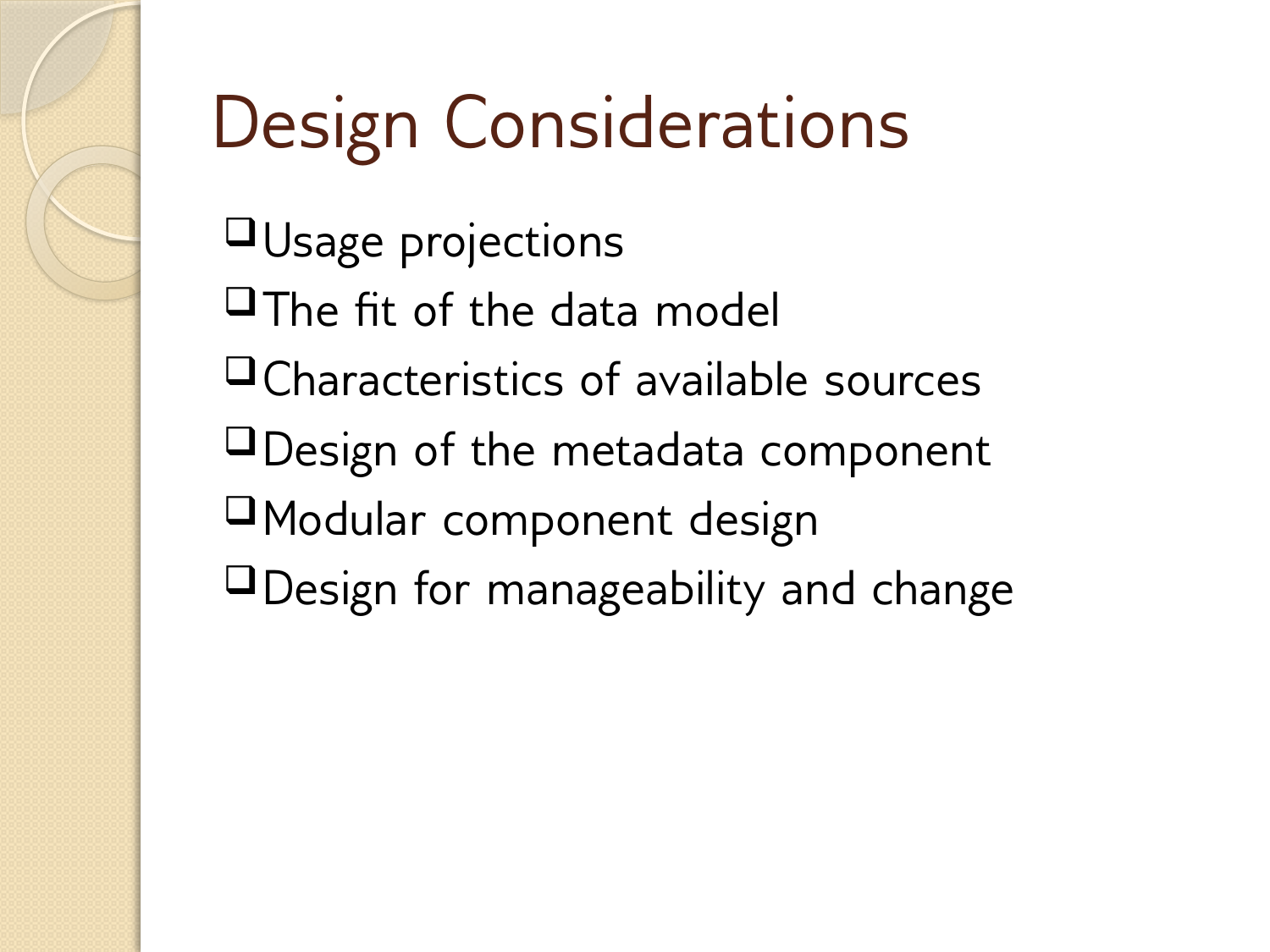

# Design Considerations
Usage projections
The fit of the data model
Characteristics of available sources
Design of the metadata component
Modular component design
Design for manageability and change